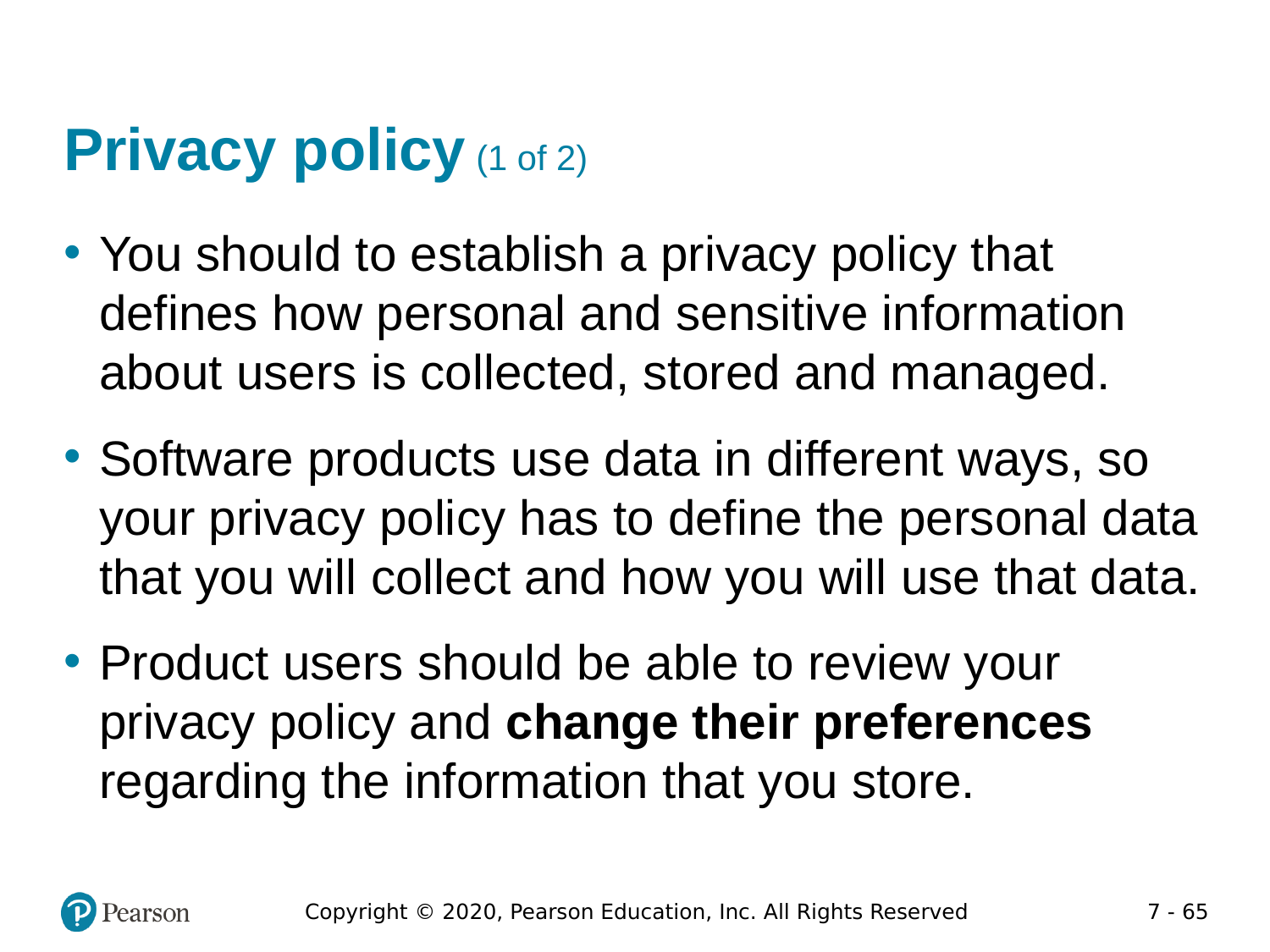

# Privacy policy (1 of 2)
You should to establish a privacy policy that defines how personal and sensitive information about users is collected, stored and managed.
Software products use data in different ways, so your privacy policy has to define the personal data that you will collect and how you will use that data.
Product users should be able to review your privacy policy and change their preferences regarding the information that you store.